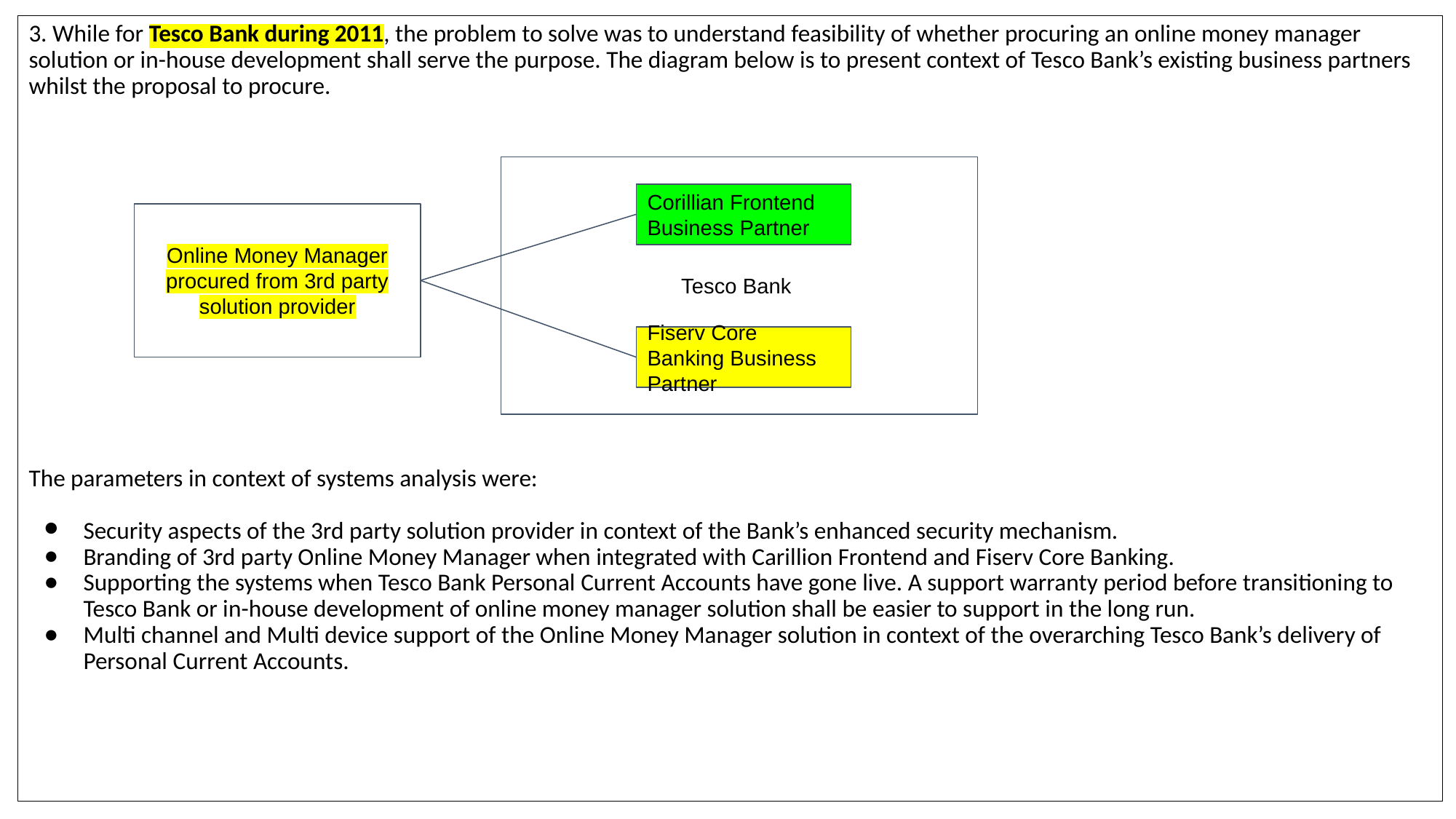

3. While for Tesco Bank during 2011, the problem to solve was to understand feasibility of whether procuring an online money manager solution or in-house development shall serve the purpose. The diagram below is to present context of Tesco Bank’s existing business partners whilst the proposal to procure.

The parameters in context of systems analysis were:

Security aspects of the 3rd party solution provider in context of the Bank’s enhanced security mechanism.
Branding of 3rd party Online Money Manager when integrated with Carillion Frontend and Fiserv Core Banking.
Supporting the systems when Tesco Bank Personal Current Accounts have gone live. A support warranty period before transitioning to Tesco Bank or in-house development of online money manager solution shall be easier to support in the long run.
Multi channel and Multi device support of the Online Money Manager solution in context of the overarching Tesco Bank’s delivery of Personal Current Accounts.
Tesco Bank
Corillian Frontend Business Partner
Online Money Manager procured from 3rd party solution provider
Fiserv Core Banking Business Partner